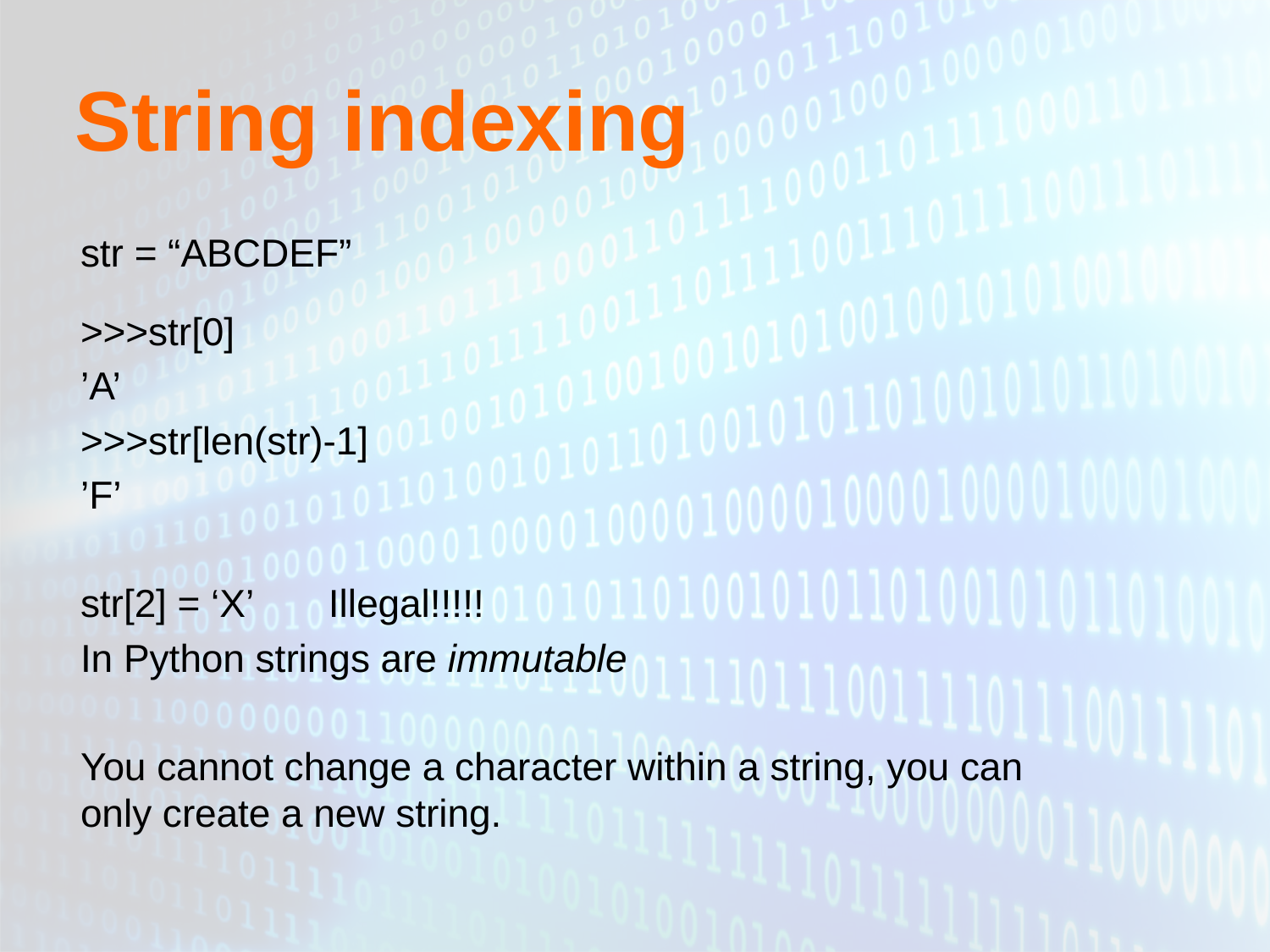

# String indexing
str = “ABCDEF”

>>>str[0]
’A’
>>>str[len(str)-1]
’F’

str[2] = ‘X’       Illegal!!!!!
In Python strings are immutable

You cannot change a character within a string, you can only create a new string.